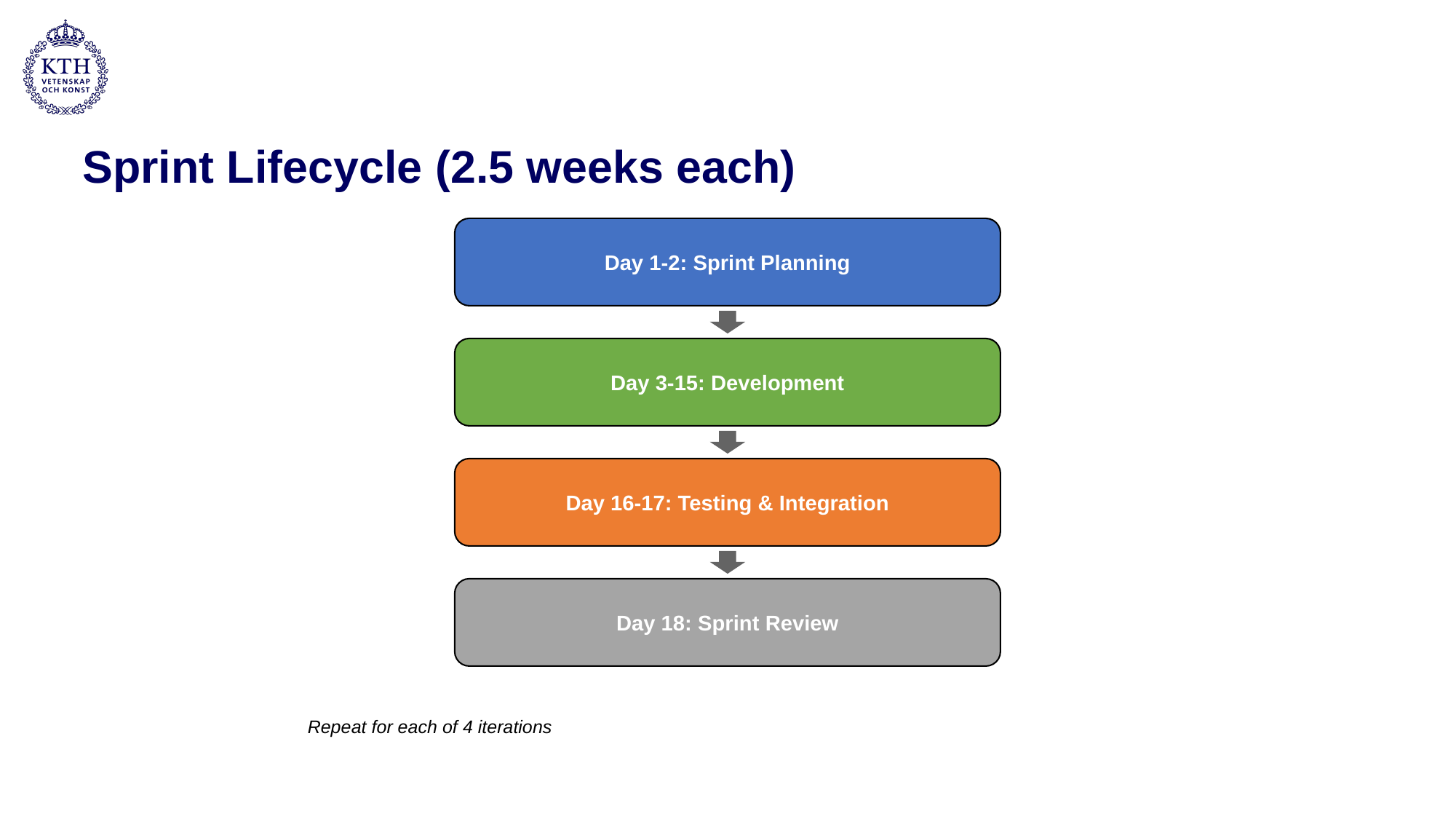

# Sprint Lifecycle (2.5 weeks each)
Day 1-2: Sprint Planning

Day 3-15: Development

Day 16-17: Testing & Integration

Day 18: Sprint Review
Repeat for each of 4 iterations